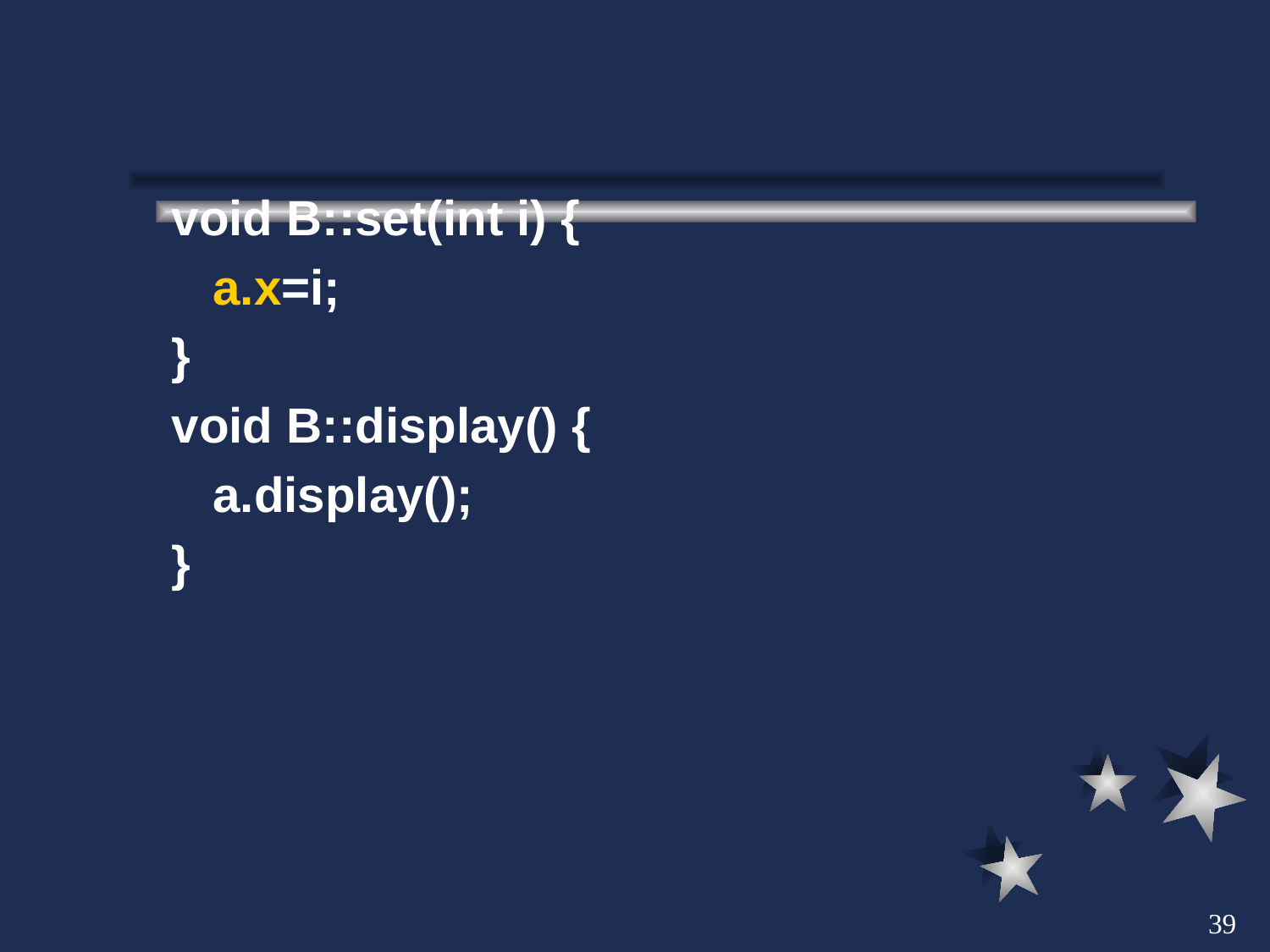

void B::set(int i) {
   a.x=i;
}
void B::display() {
   a.display();
}
39